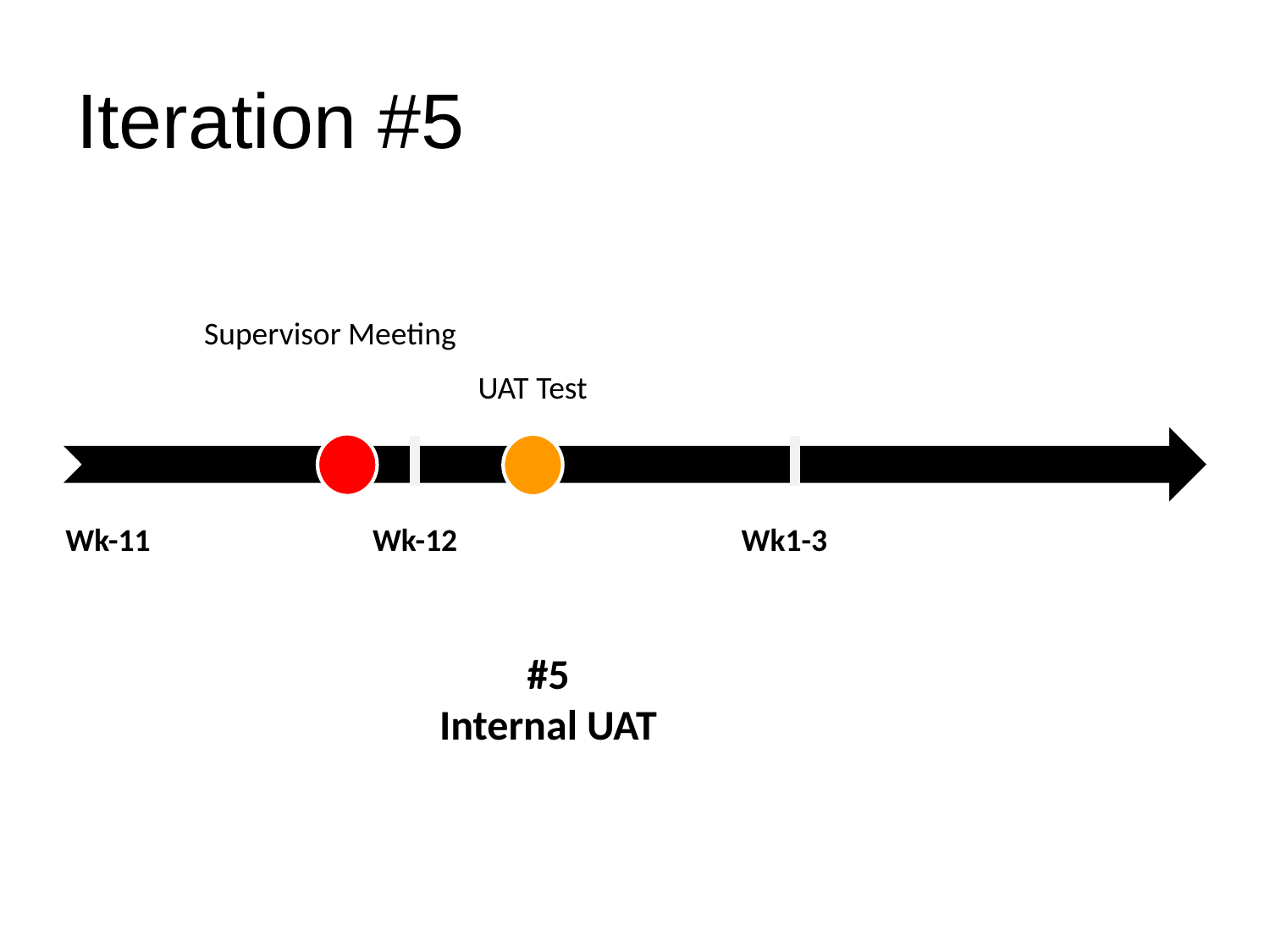

# Iteration #5
Supervisor Meeting

UAT Test

| Wk-11 | Wk-12 | Wk1-3 |  |
| --- | --- | --- | --- |
#5
Internal UAT